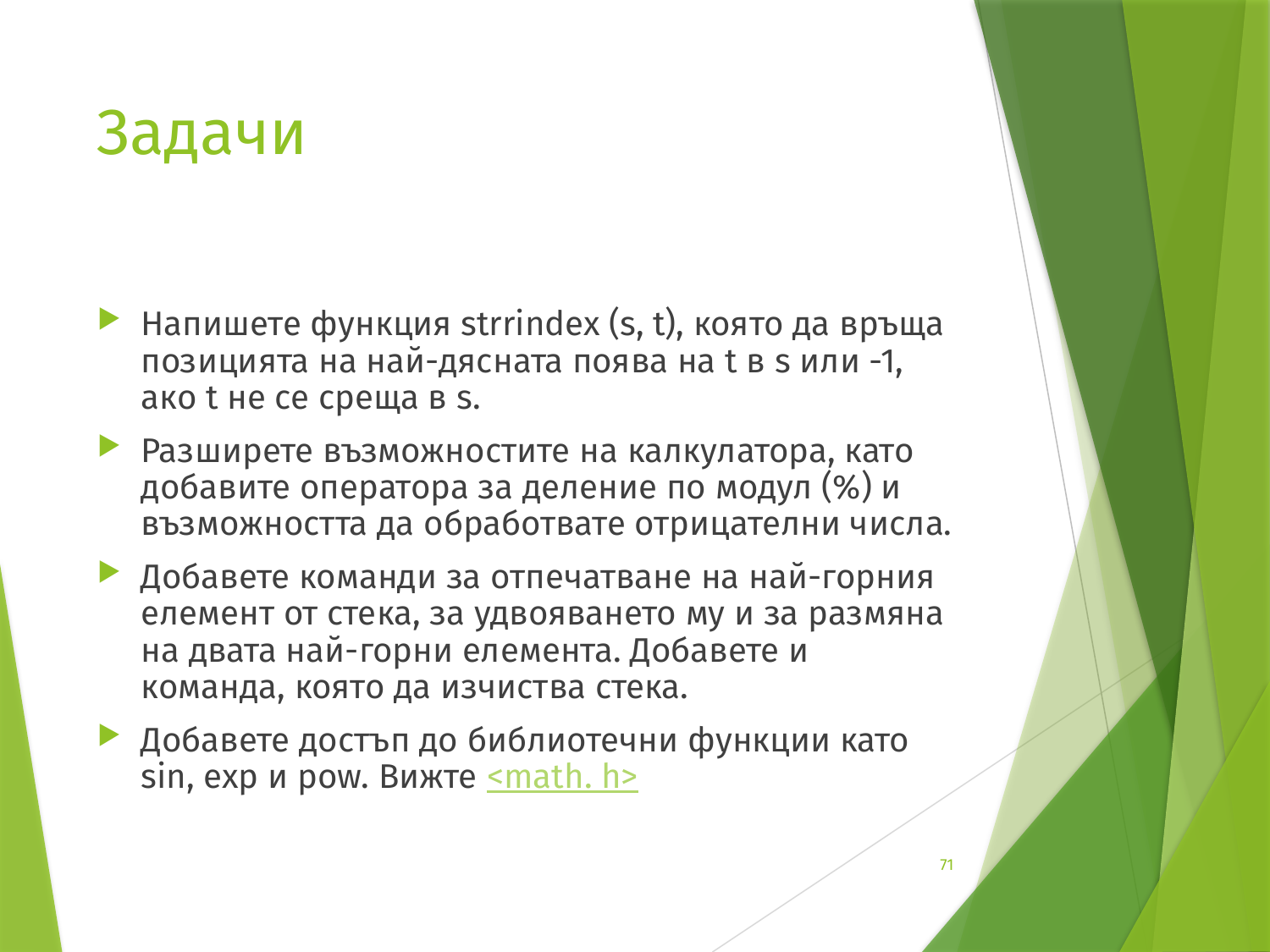

# Задачи
Напишете функция strrindex (s, t), която да връща позицията на най-дясната поява на t в s или -1, ако t не се среща в s.
Разширете възможностите на калкулатора, като добавите оператора за деление по модул (%) и възможността да обработвате отрицателни числа.
Добавете команди за отпечатване на най-горния елемент от стека, за удвояването му и за размяна на двата най-горни елемента. Добавете и команда, която да изчиства стека.
Добавете достъп до библиотечни функции като sin, ехр и pow. Вижте <math. h>

71